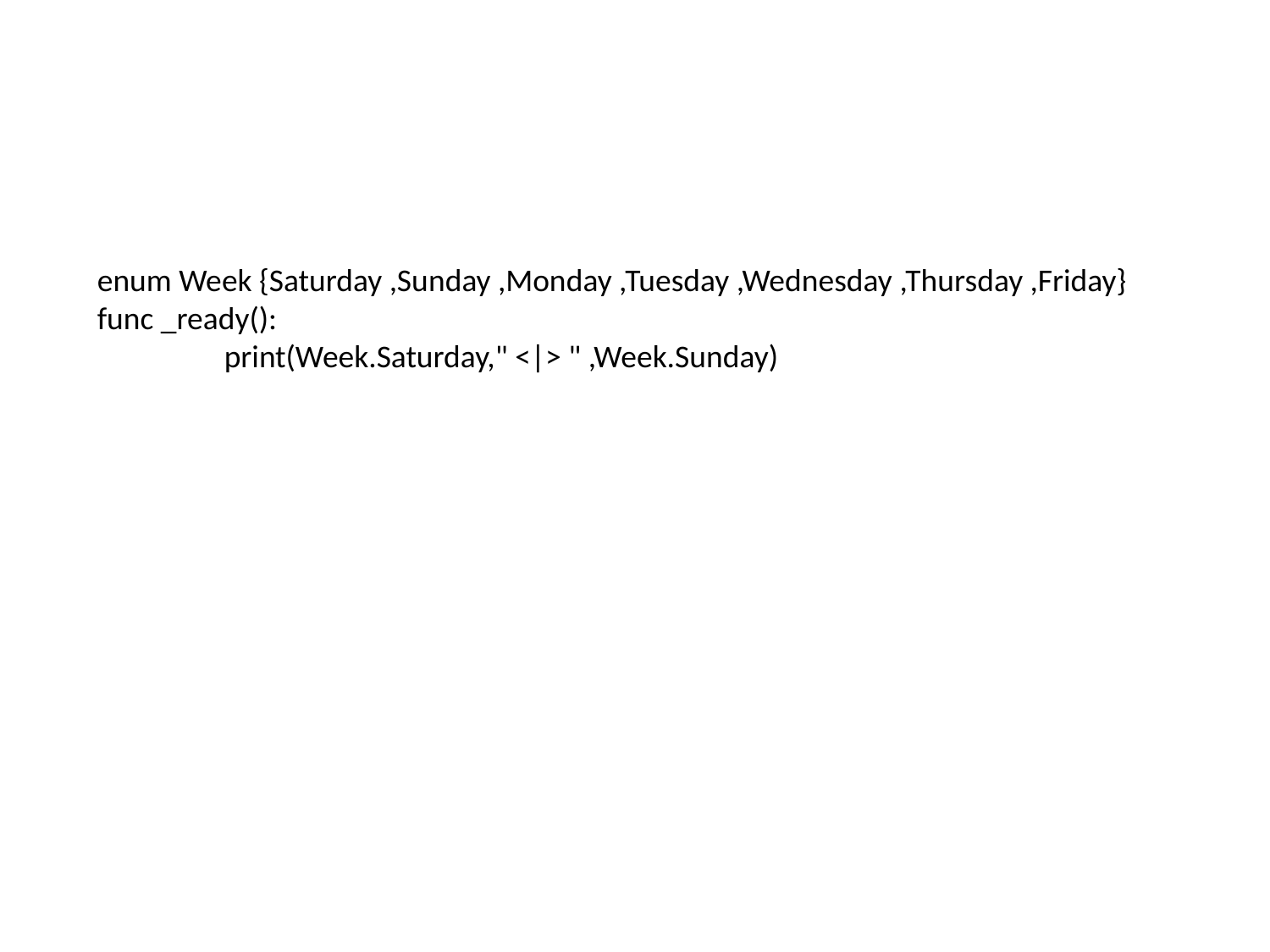

enum Week {Saturday ,Sunday ,Monday ,Tuesday ,Wednesday ,Thursday ,Friday}
func _ready():
	print(Week.Saturday," <|> " ,Week.Sunday)